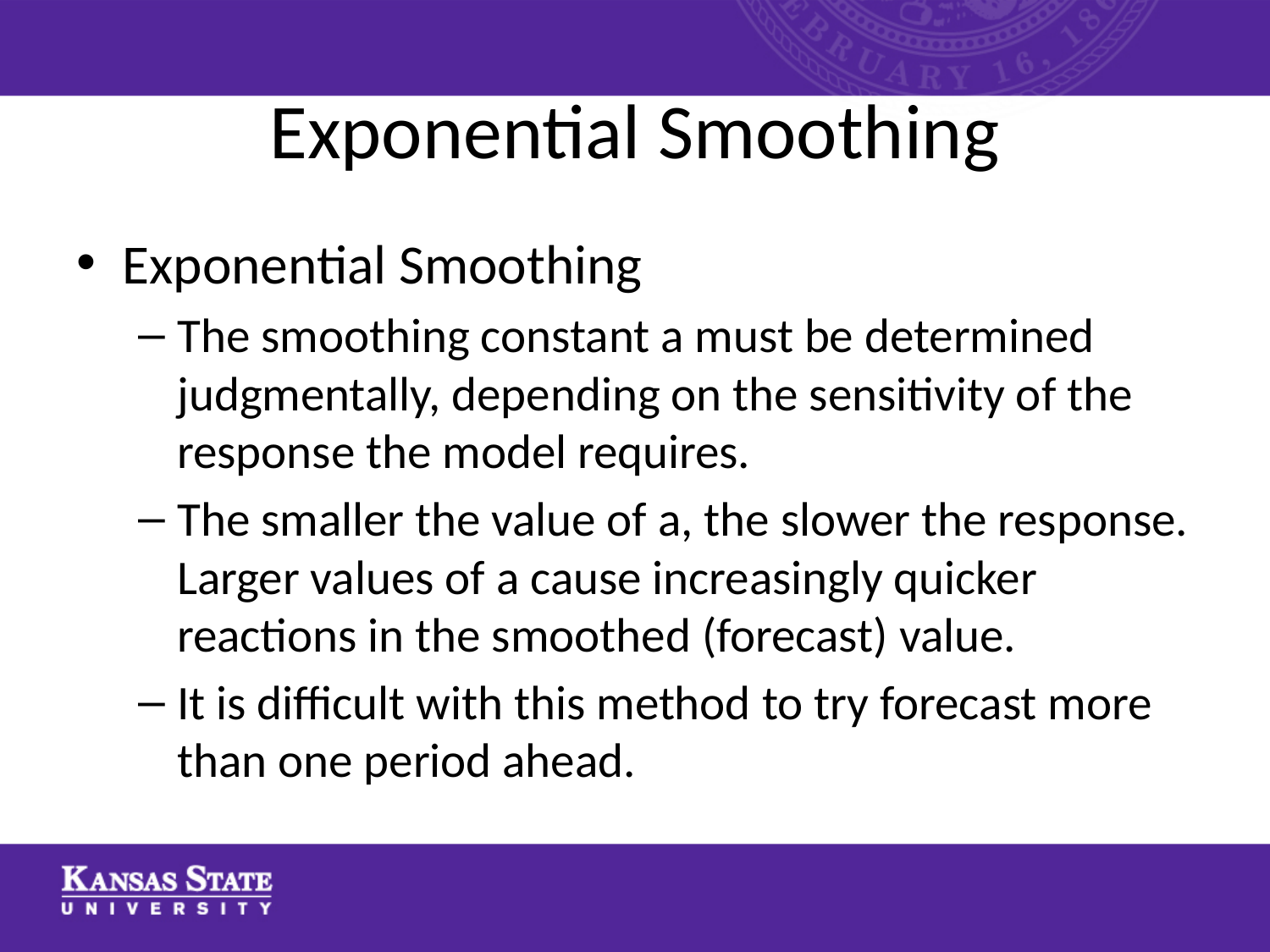

# Exponential Smoothing
Exponential Smoothing
The smoothing constant a must be determined judgmentally, depending on the sensitivity of the response the model requires.
The smaller the value of a, the slower the response. Larger values of a cause increasingly quicker reactions in the smoothed (forecast) value.
It is difficult with this method to try forecast more than one period ahead.